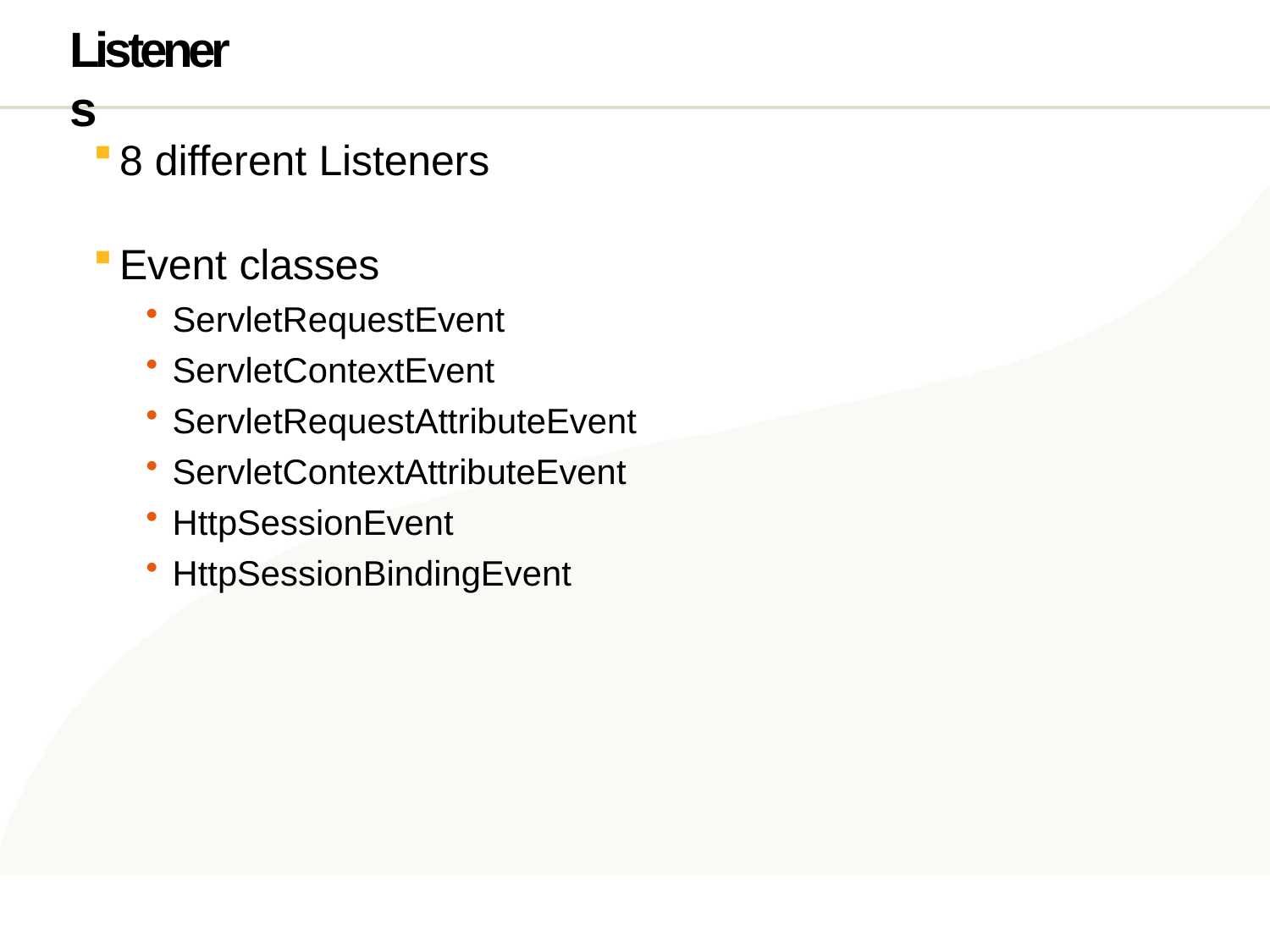

# Listeners
8 different Listeners

Event classes
ServletRequestEvent
ServletContextEvent
ServletRequestAttributeEvent
ServletContextAttributeEvent
HttpSessionEvent
HttpSessionBindingEvent